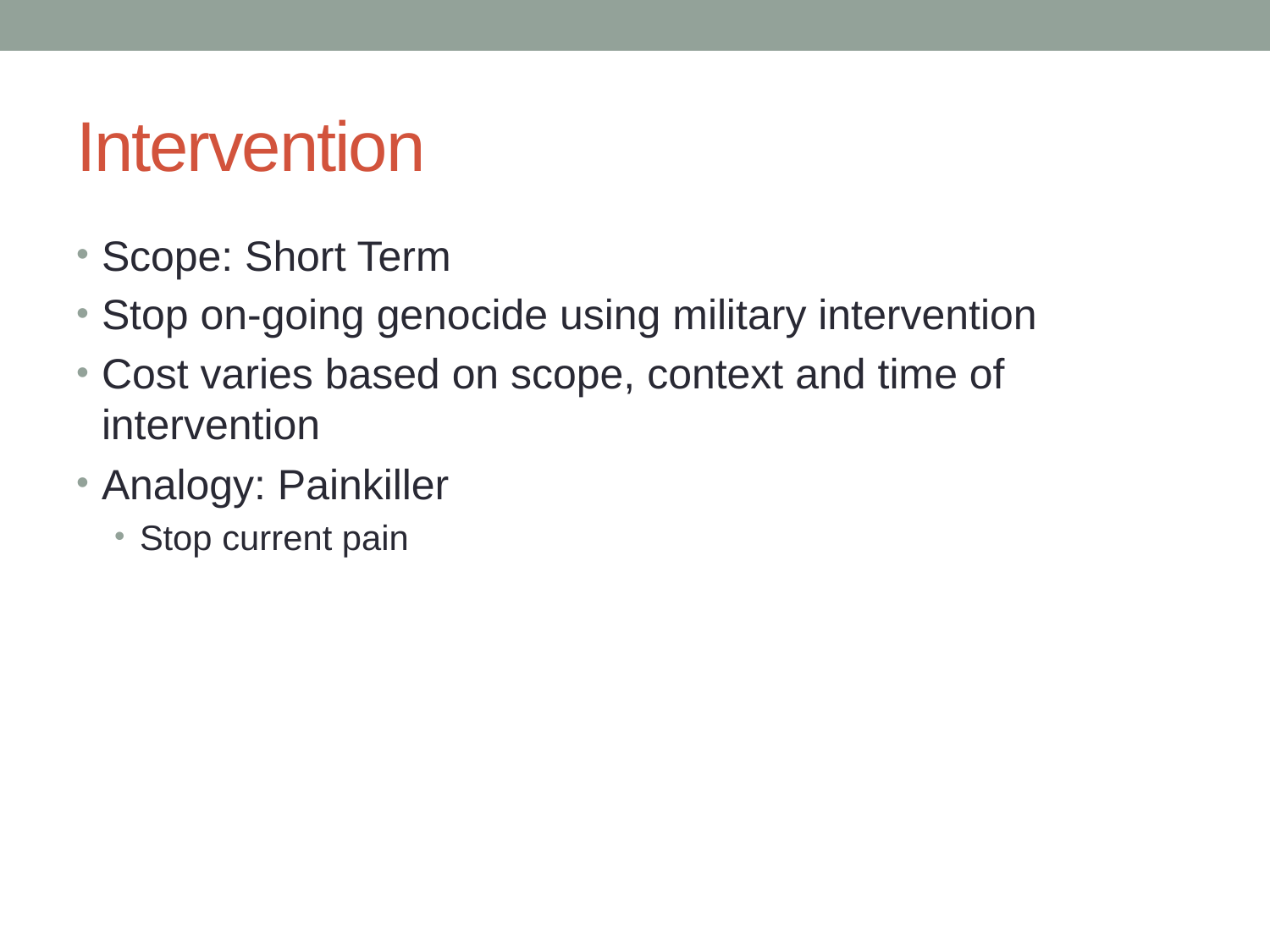

# Intervention
Scope: Short Term
Stop on-going genocide using military intervention
Cost varies based on scope, context and time of intervention
Analogy: Painkiller
Stop current pain